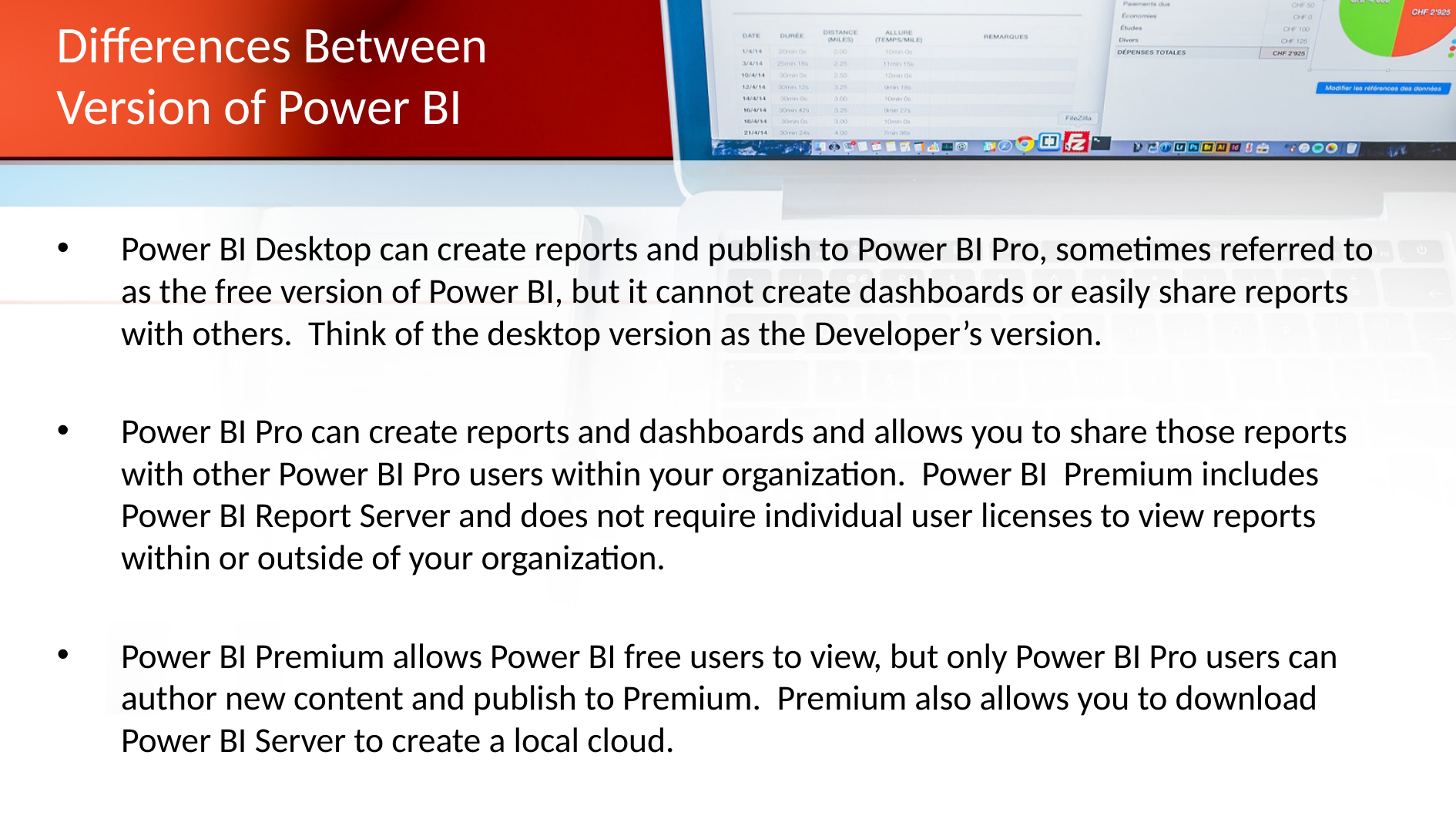

# Differences Between Version of Power BI
Power BI Desktop can create reports and publish to Power BI Pro, sometimes referred to as the free version of Power BI, but it cannot create dashboards or easily share reports with others.  Think of the desktop version as the Developer’s version.

Power BI Pro can create reports and dashboards and allows you to share those reports with other Power BI Pro users within your organization.  Power BI  Premium includes Power BI Report Server and does not require individual user licenses to view reports within or outside of your organization.

Power BI Premium allows Power BI free users to view, but only Power BI Pro users can author new content and publish to Premium.  Premium also allows you to download Power BI Server to create a local cloud.